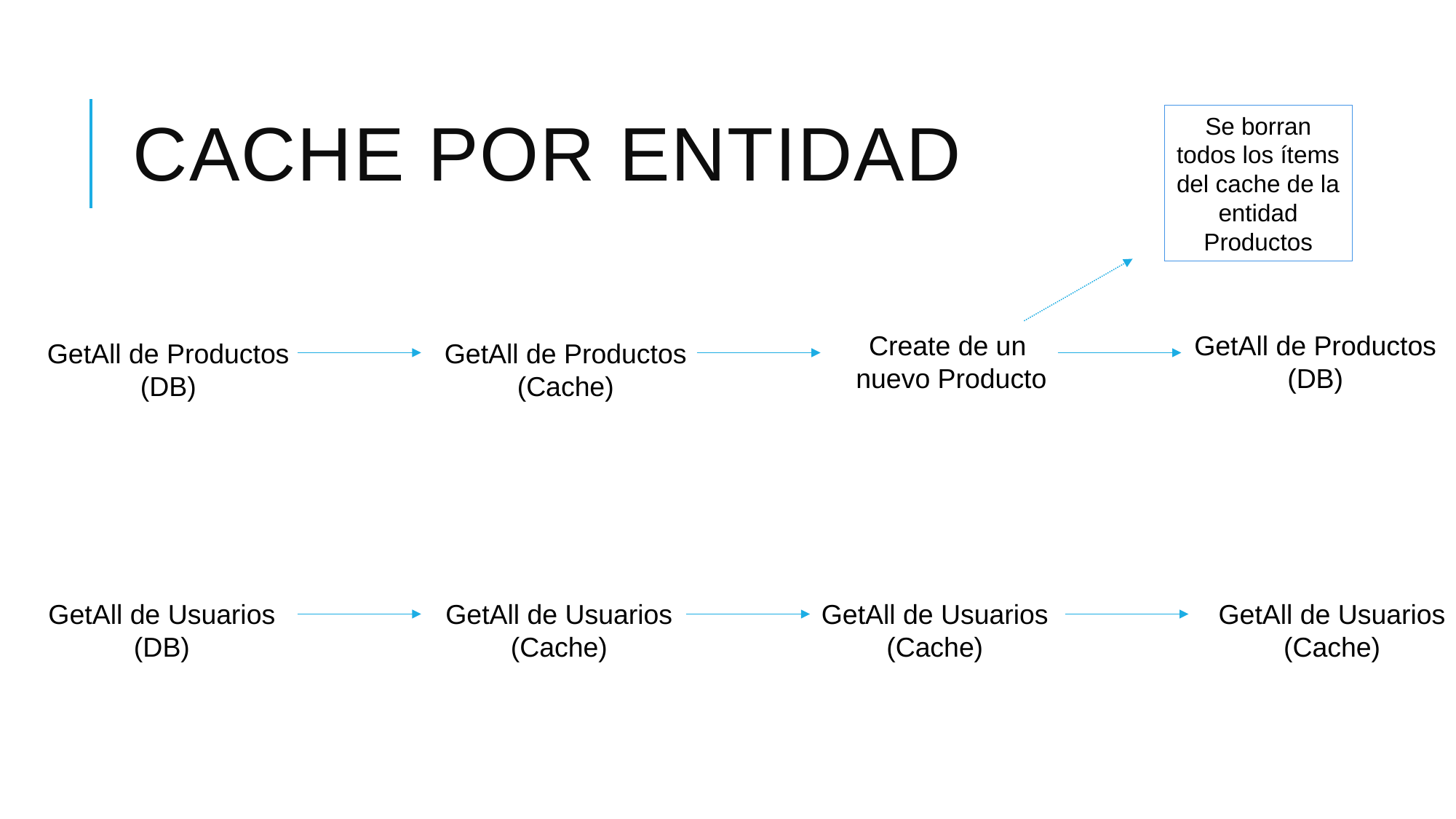

# Cache por Entidad
Se borran todos los ítems del cache de la entidad Productos
Create de un
nuevo Producto
GetAll de Productos
(DB)
GetAll de Productos
(Cache)
GetAll de Productos
(DB)
GetAll de Usuarios
(Cache)
GetAll de Usuarios
(Cache)
GetAll de Usuarios
(Cache)
GetAll de Usuarios
(DB)